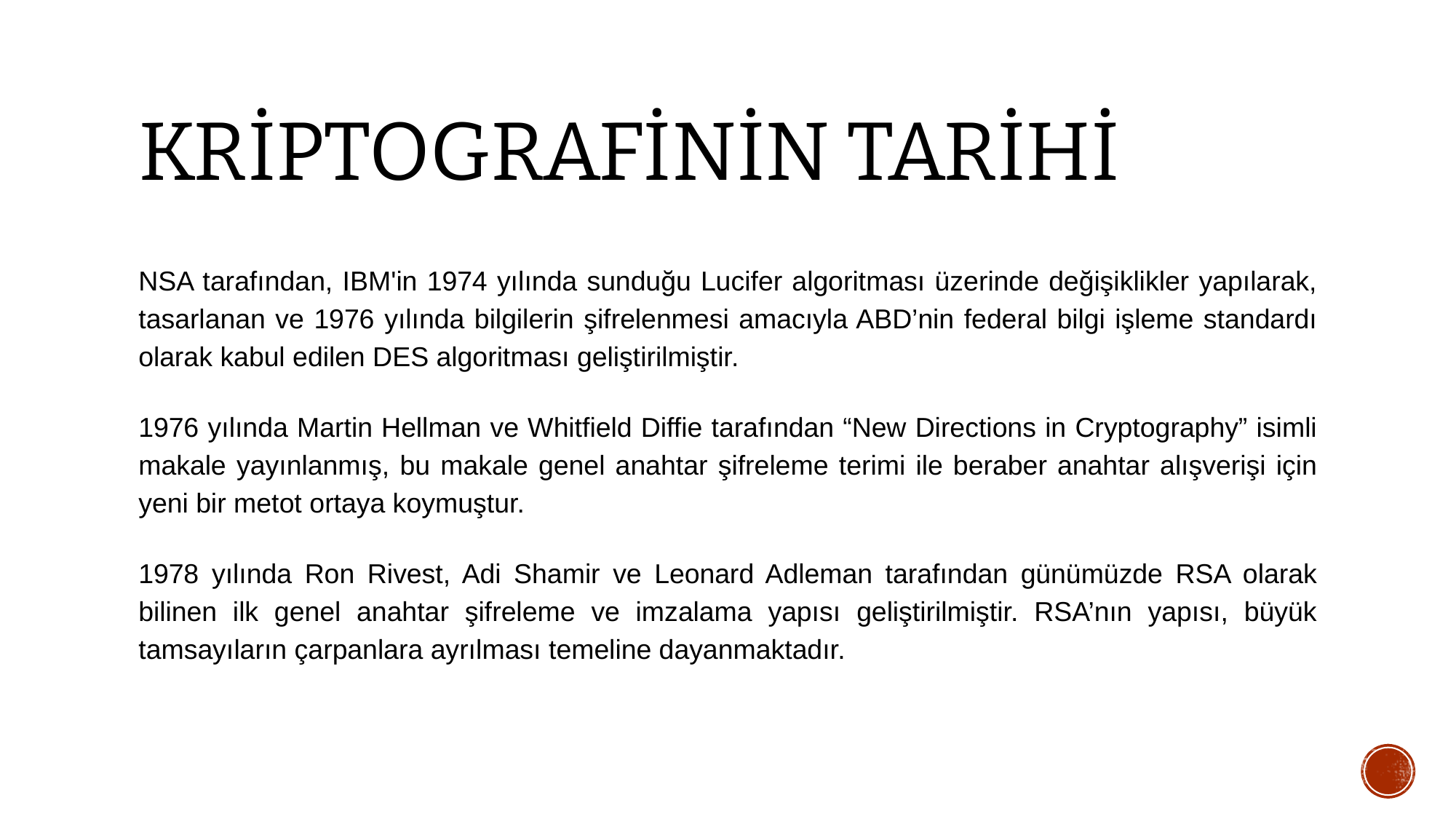

# Kriptografinin Tarihi
NSA tarafından, IBM'in 1974 yılında sunduğu Lucifer algoritması üzerinde değişiklikler yapılarak, tasarlanan ve 1976 yılında bilgilerin şifrelenmesi amacıyla ABD’nin federal bilgi işleme standardı olarak kabul edilen DES algoritması geliştirilmiştir.
1976 yılında Martin Hellman ve Whitfield Diffie tarafından “New Directions in Cryptography” isimli makale yayınlanmış, bu makale genel anahtar şifreleme terimi ile beraber anahtar alışverişi için yeni bir metot ortaya koymuştur.
1978 yılında Ron Rivest, Adi Shamir ve Leonard Adleman tarafından günümüzde RSA olarak bilinen ilk genel anahtar şifreleme ve imzalama yapısı geliştirilmiştir. RSA’nın yapısı, büyük tamsayıların çarpanlara ayrılması temeline dayanmaktadır.